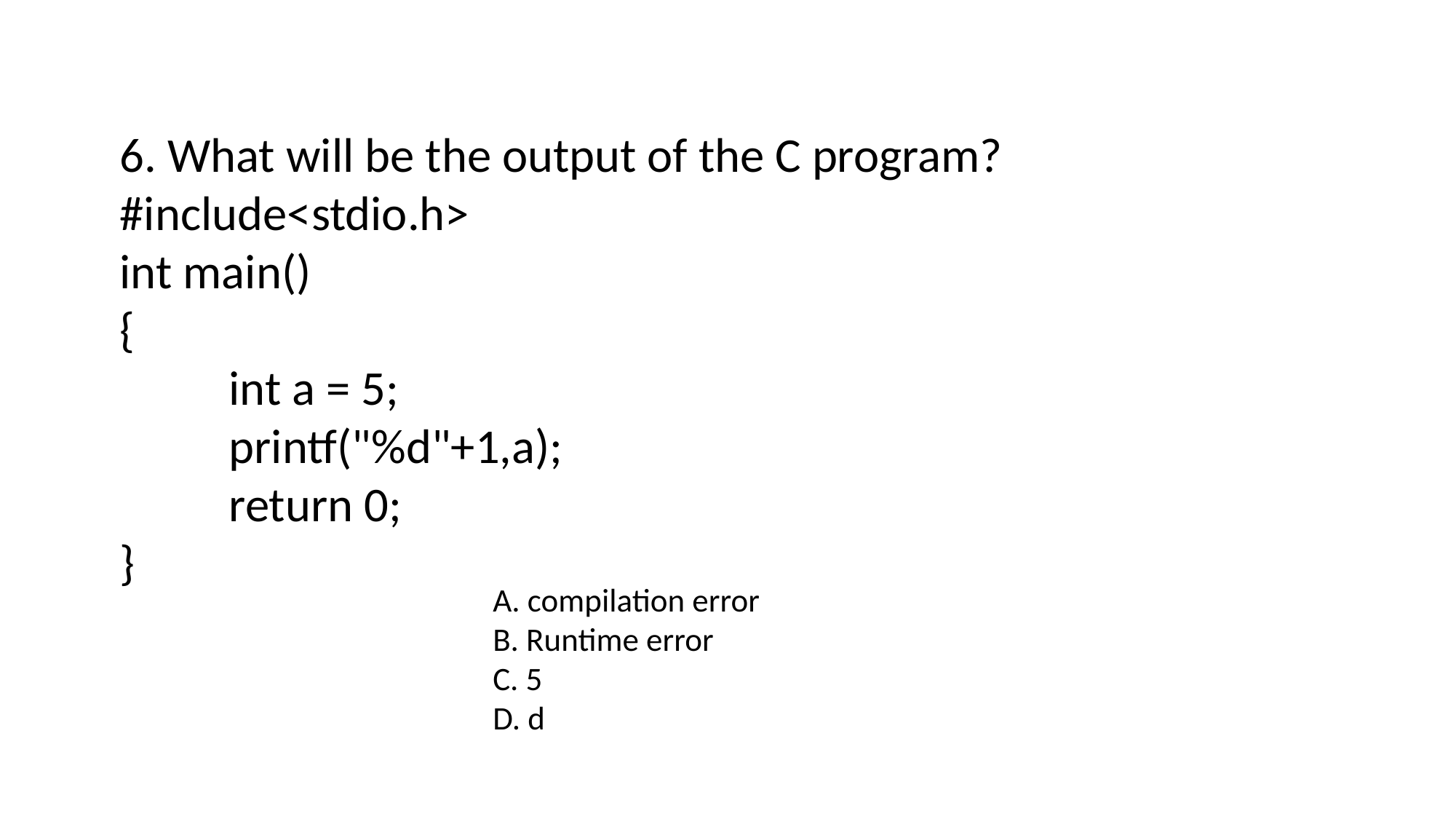

6. What will be the output of the C program?
#include<stdio.h>
int main()
{
	int a = 5;
	printf("%d"+1,a);
	return 0;
}

A. compilation error
B. Runtime error
C. 5
D. d